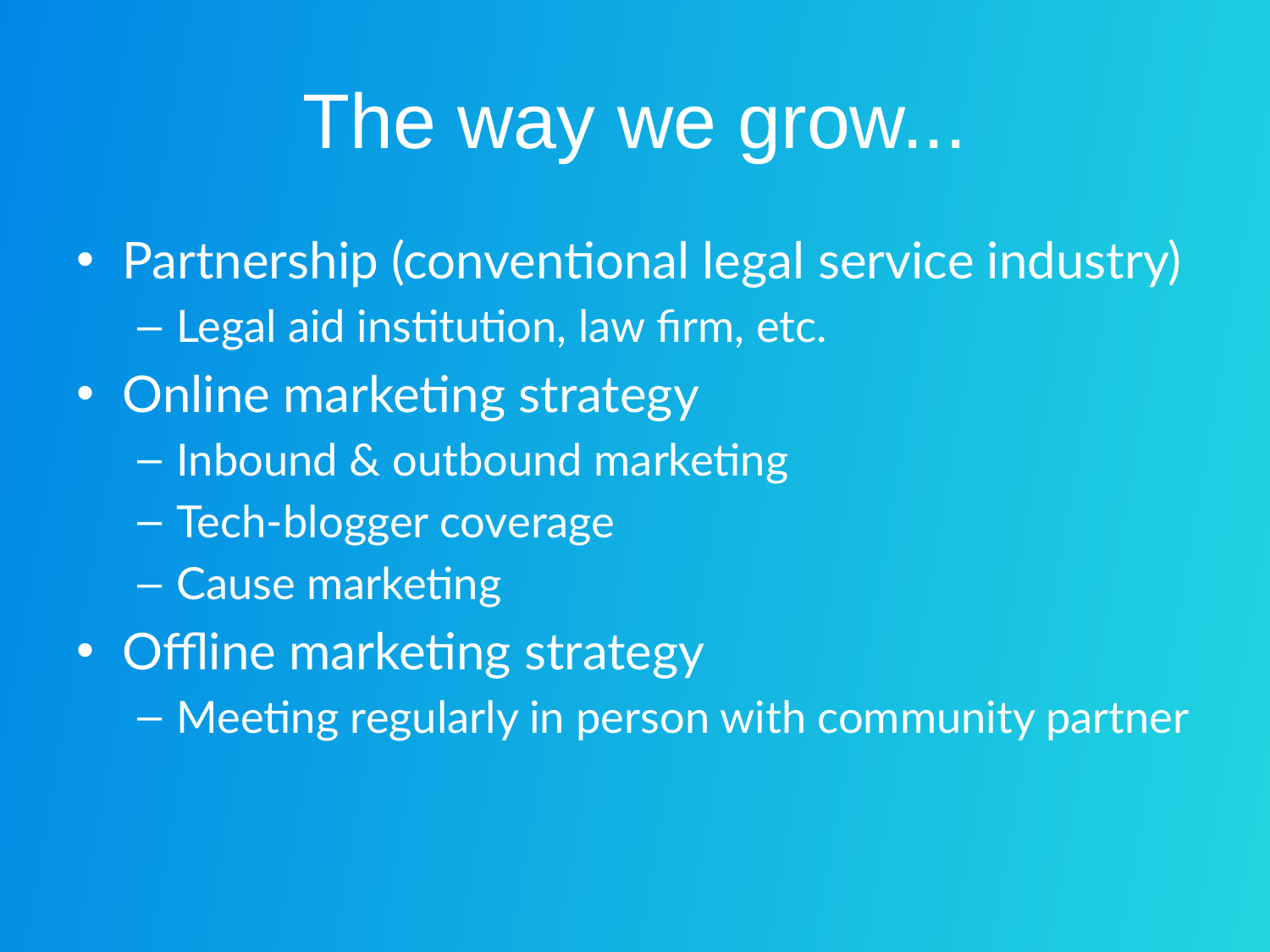

# The way we grow...
Partnership (conventional legal service industry)
Legal aid institution, law firm, etc.
Online marketing strategy
Inbound & outbound marketing
Tech-blogger coverage
Cause marketing
Offline marketing strategy
Meeting regularly in person with community partner